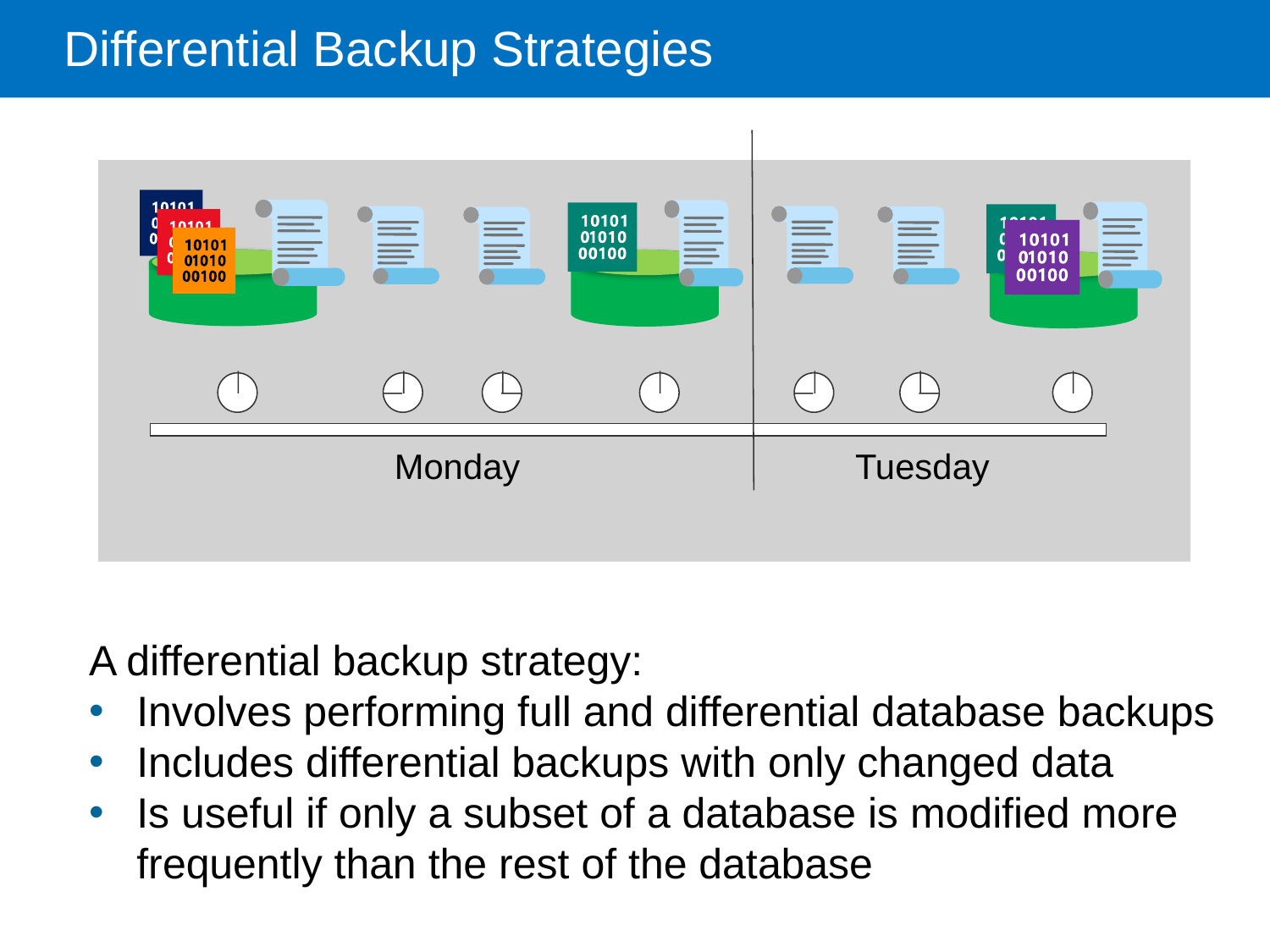

# Differential Backup Strategies

Monday
Tuesday

A differential backup strategy:
Involves performing full and differential database backups
Includes differential backups with only changed data
Is useful if only a subset of a database is modified more
frequently than the rest of the database